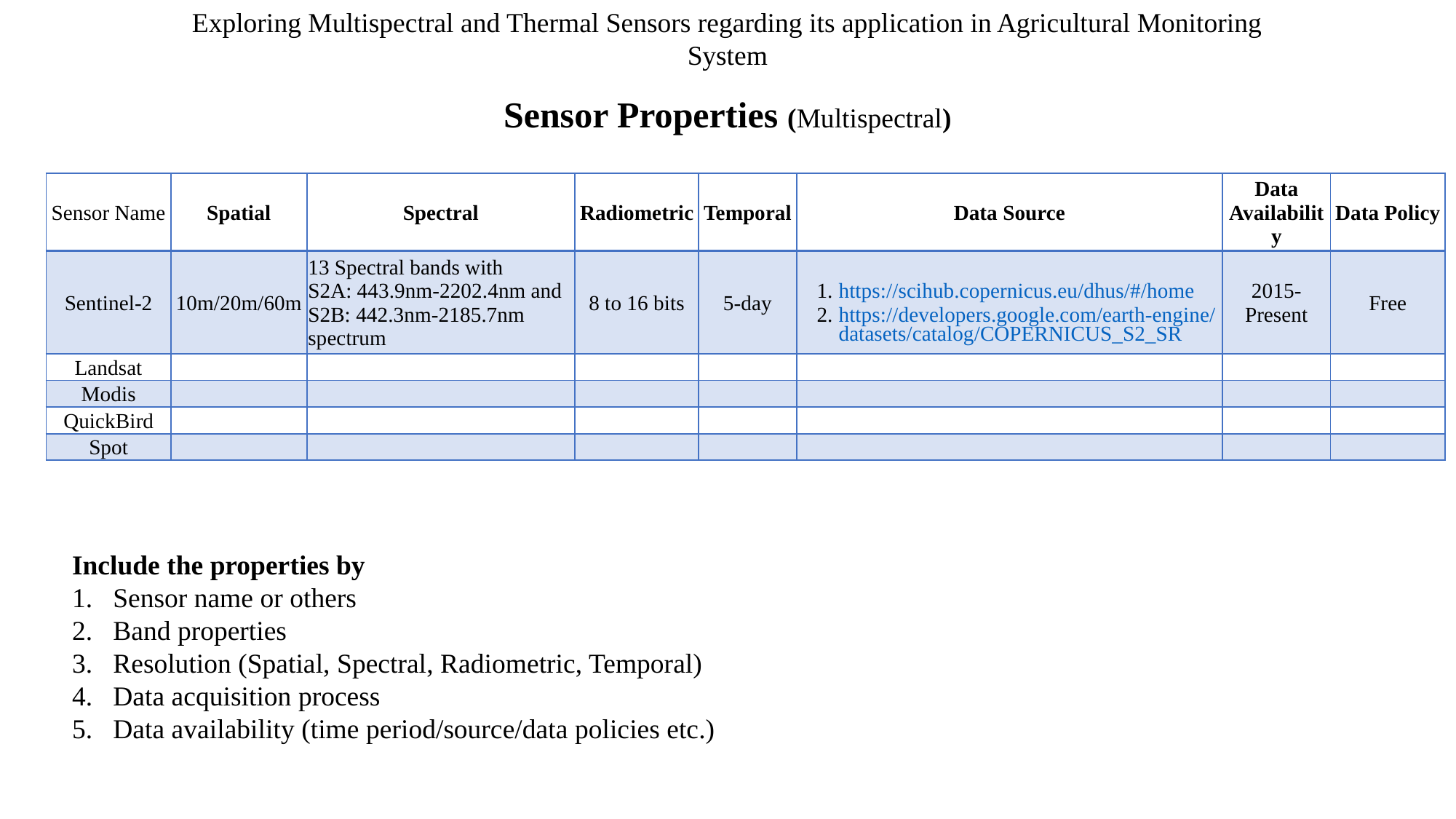

Exploring Multispectral and Thermal Sensors regarding its application in Agricultural Monitoring System
Sensor Properties (Multispectral)
| Sensor Name | Spatial | Spectral | Radiometric | Temporal | Data Source | Data Availability | Data Policy |
| --- | --- | --- | --- | --- | --- | --- | --- |
| Sentinel-2 | 10m/20m/60m | 13 Spectral bands with S2A: 443.9nm-2202.4nm and S2B: 442.3nm-2185.7nm spectrum | 8 to 16 bits | 5-day | https://scihub.copernicus.eu/dhus/#/home https://developers.google.com/earth-engine/datasets/catalog/COPERNICUS\_S2\_SR | 2015-Present | Free |
| Landsat |  |  |  |  |  |  |  |
| Modis |  |  |  |  |  |  |  |
| QuickBird |  |  |  |  |  |  |  |
| Spot |  |  |  |  |  |  |  |
Include the properties by
Sensor name or others
Band properties
Resolution (Spatial, Spectral, Radiometric, Temporal)
Data acquisition process
Data availability (time period/source/data policies etc.)